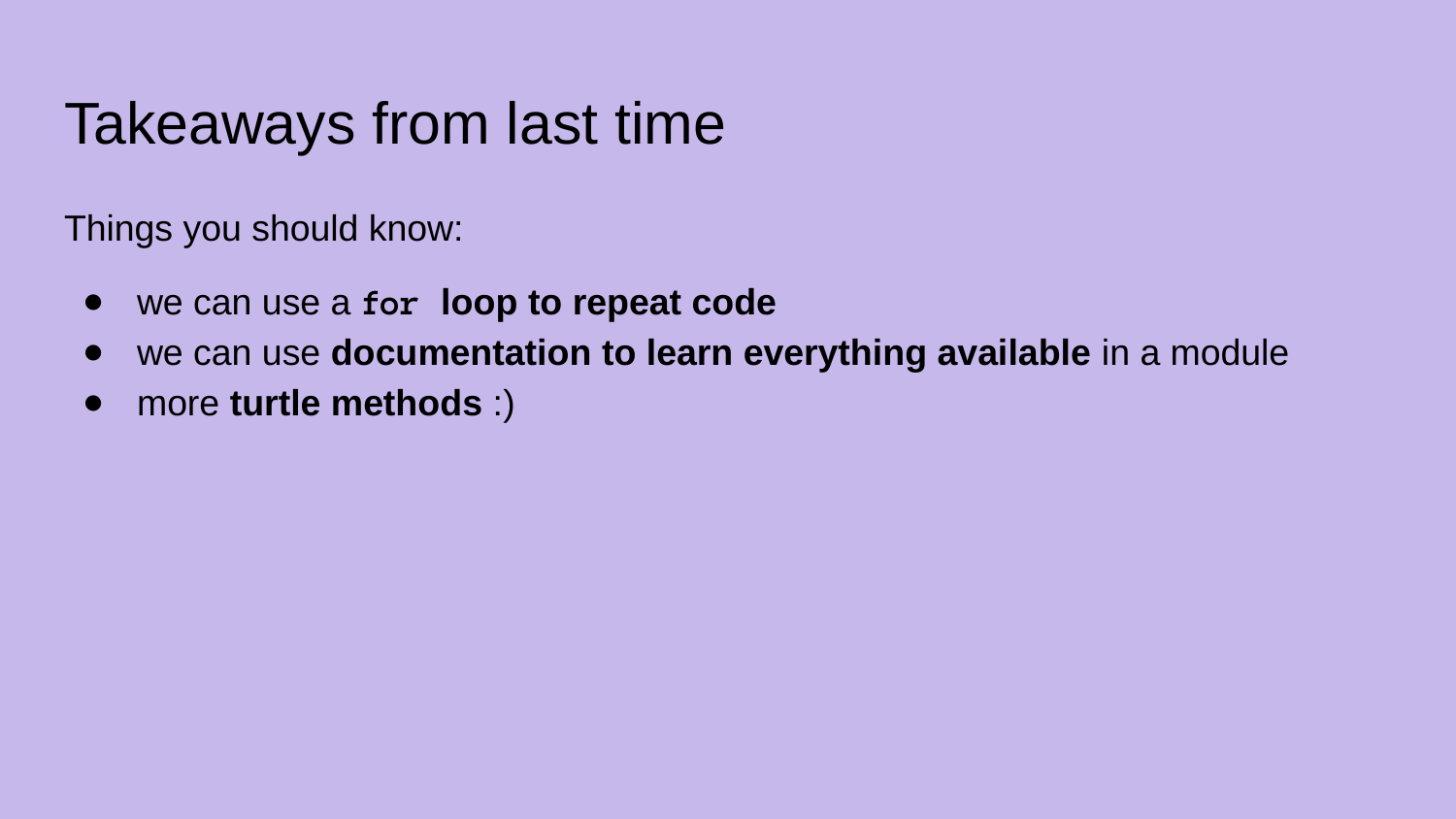

# Takeaways from last time
Things you should know:
we can use a for loop to repeat code
we can use documentation to learn everything available in a module
more turtle methods :)